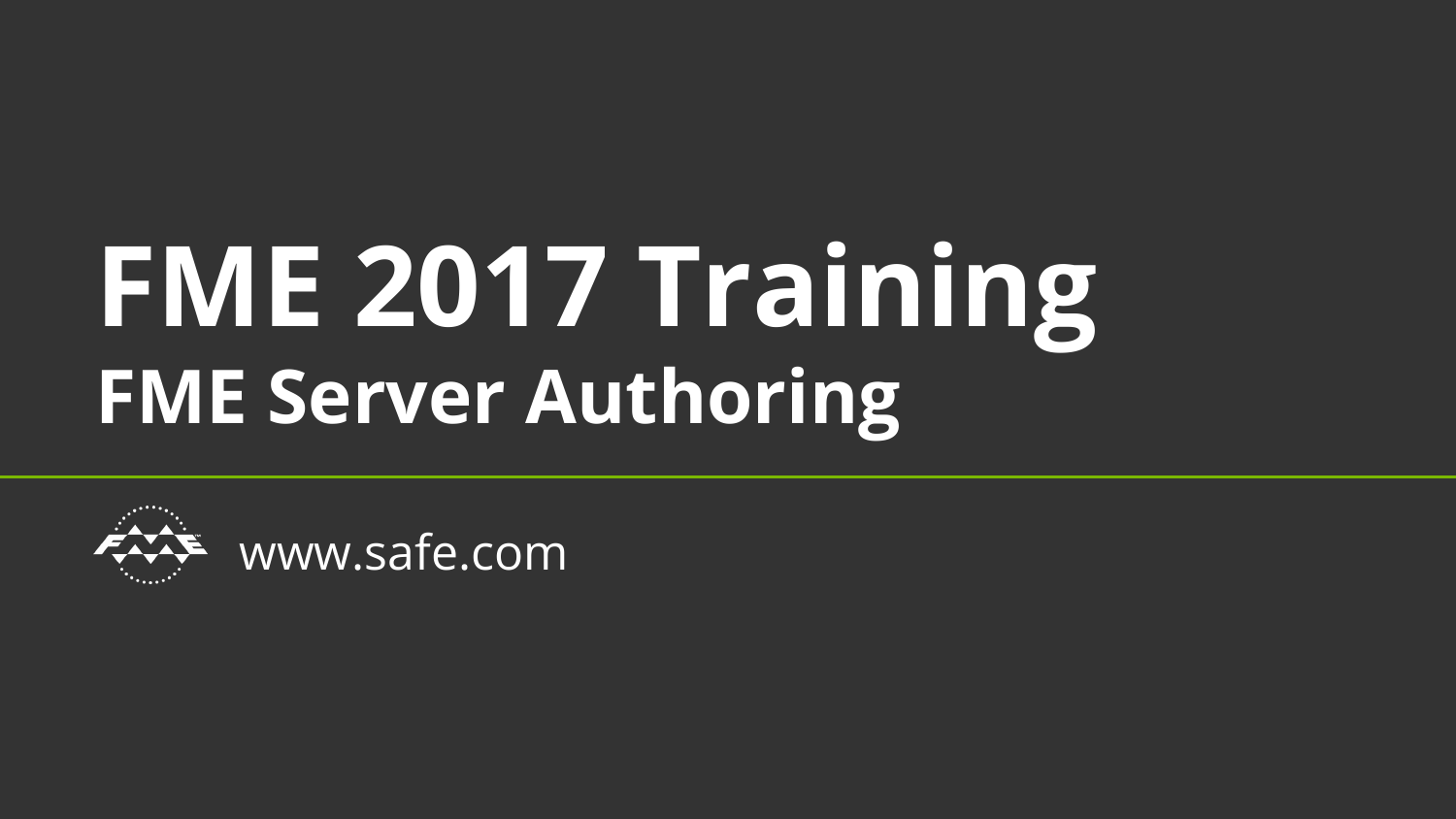

# FME 2017 Training FME Server Authoring
www.safe.com